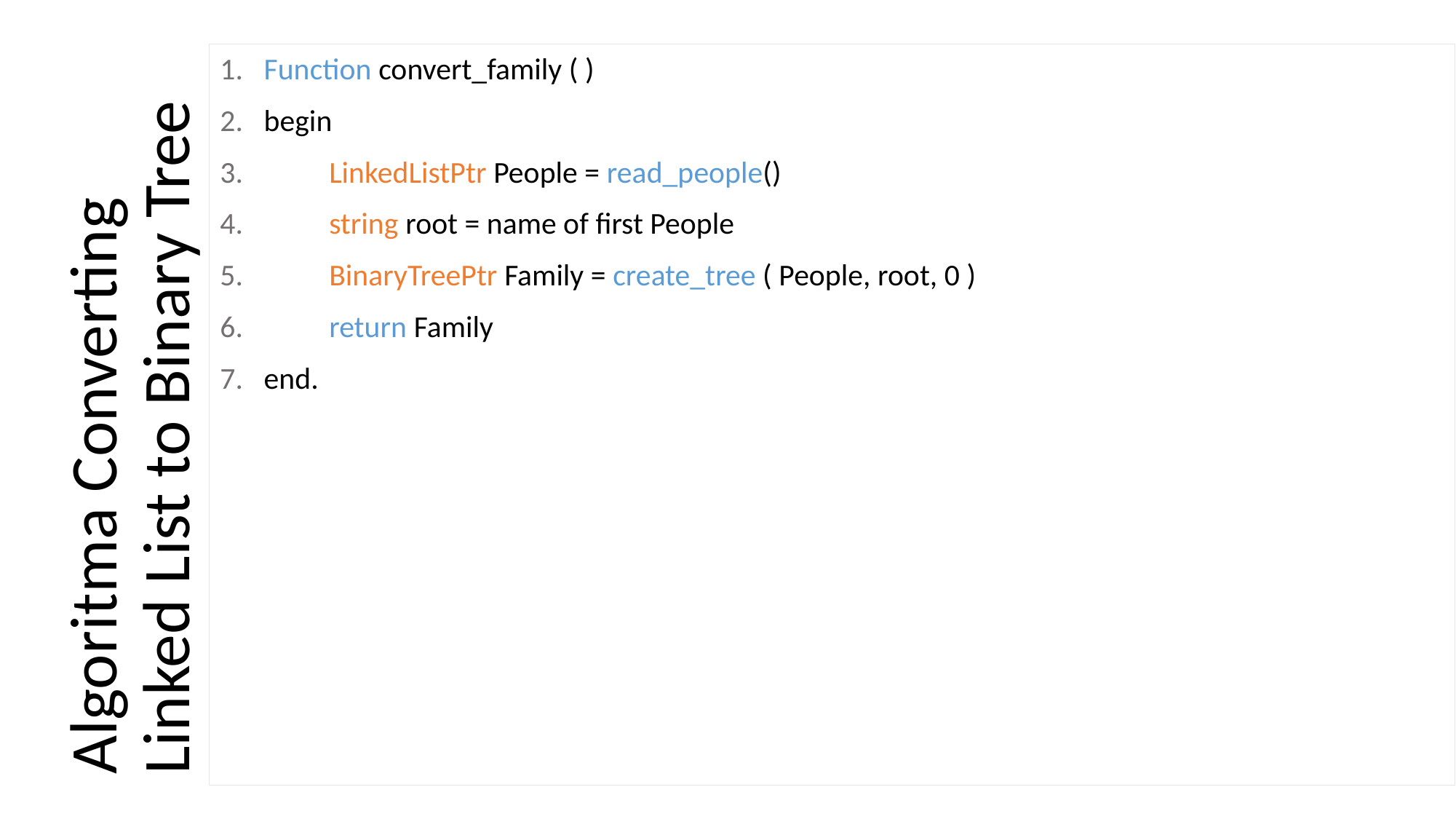

1.   Function convert_family ( )
2.   begin
3.  	LinkedListPtr People = read_people()
4.  	string root = name of first People
5.  	BinaryTreePtr Family = create_tree ( People, root, 0 )
6.  	return Family
7.   end.
# Algoritma Converting Linked List to Binary Tree